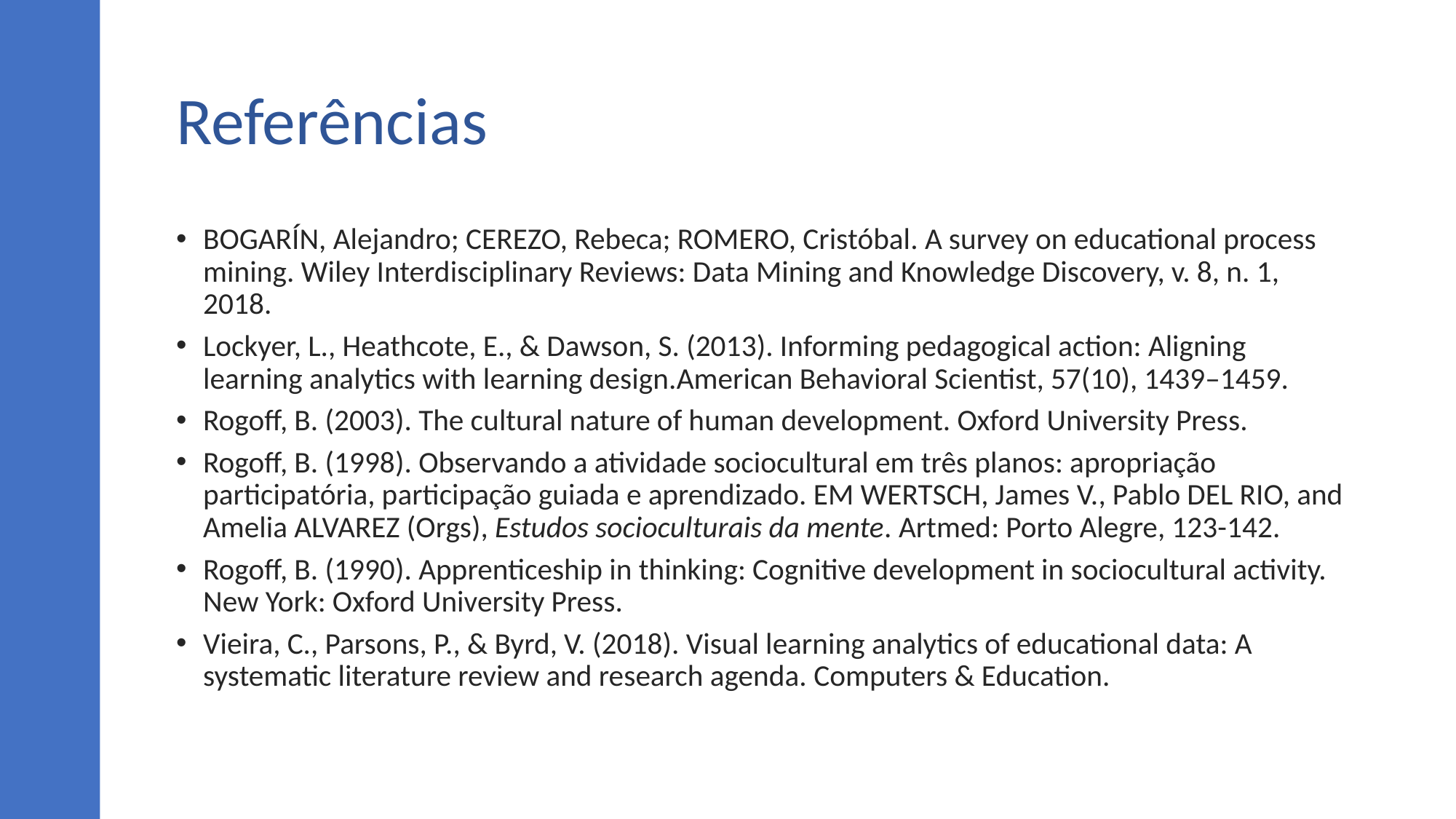

# Referências
BOGARÍN, Alejandro; CEREZO, Rebeca; ROMERO, Cristóbal. A survey on educational process mining. Wiley Interdisciplinary Reviews: Data Mining and Knowledge Discovery, v. 8, n. 1, 2018.
Lockyer, L., Heathcote, E., & Dawson, S. (2013). Informing pedagogical action: Aligning learning analytics with learning design.American Behavioral Scientist, 57(10), 1439–1459.
Rogoff, B. (2003). The cultural nature of human development. Oxford University Press.
Rogoff, B. (1998). Observando a atividade sociocultural em três planos: apropriação participatória, participação guiada e aprendizado. EM WERTSCH, James V., Pablo DEL RIO, and Amelia ALVAREZ (Orgs), Estudos socioculturais da mente. Artmed: Porto Alegre, 123-142.
Rogoff, B. (1990). Apprenticeship in thinking: Cognitive development in sociocultural activity. New York: Oxford University Press.
Vieira, C., Parsons, P., & Byrd, V. (2018). Visual learning analytics of educational data: A systematic literature review and research agenda. Computers & Education.